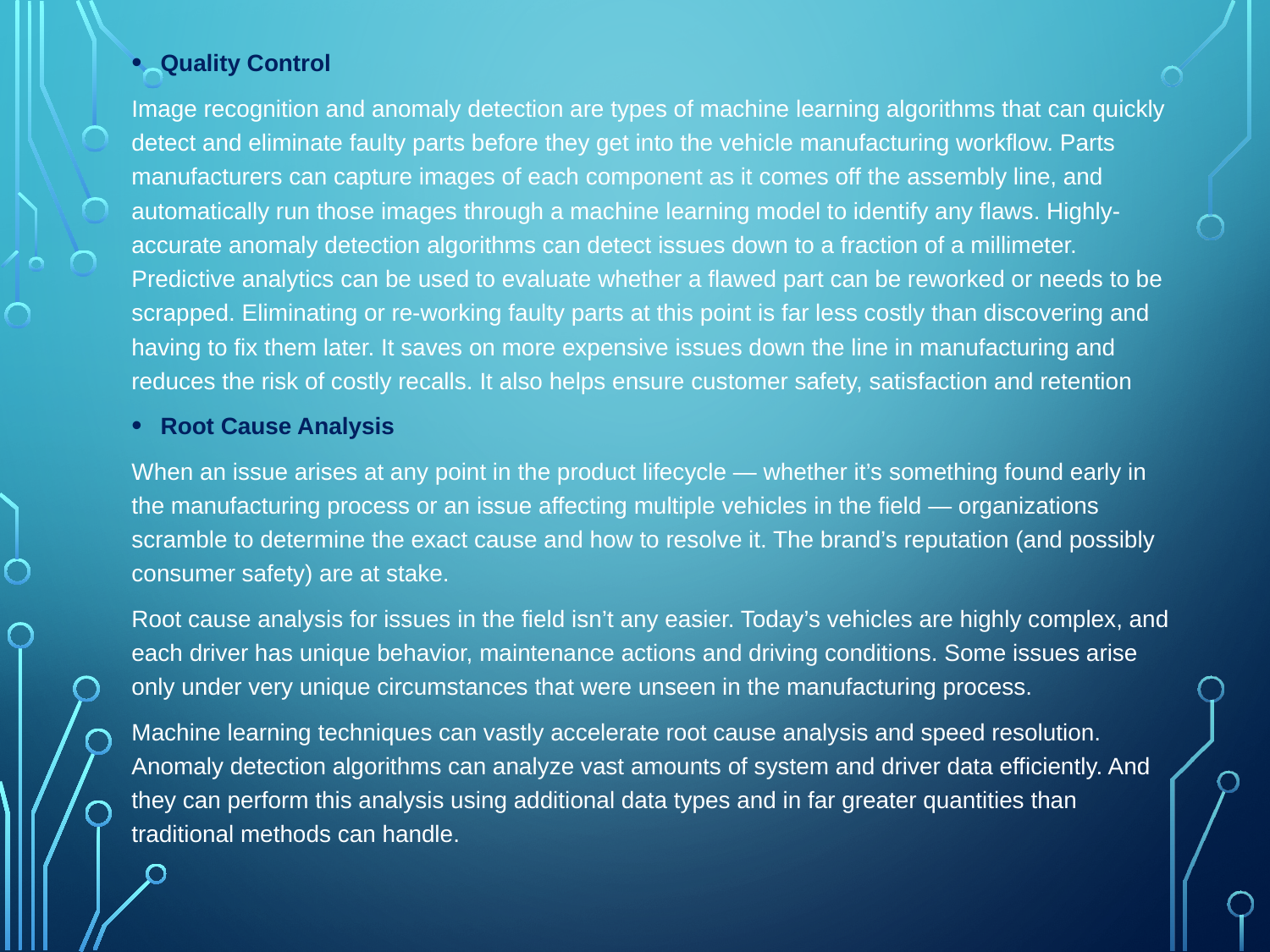

Quality Control
Image recognition and anomaly detection are types of machine learning algorithms that can quickly detect and eliminate faulty parts before they get into the vehicle manufacturing workflow. Parts manufacturers can capture images of each component as it comes off the assembly line, and automatically run those images through a machine learning model to identify any flaws. Highly-accurate anomaly detection algorithms can detect issues down to a fraction of a millimeter. Predictive analytics can be used to evaluate whether a flawed part can be reworked or needs to be scrapped. Eliminating or re-working faulty parts at this point is far less costly than discovering and having to fix them later. It saves on more expensive issues down the line in manufacturing and reduces the risk of costly recalls. It also helps ensure customer safety, satisfaction and retention
Root Cause Analysis
When an issue arises at any point in the product lifecycle — whether it’s something found early in the manufacturing process or an issue affecting multiple vehicles in the field — organizations scramble to determine the exact cause and how to resolve it. The brand’s reputation (and possibly consumer safety) are at stake.
Root cause analysis for issues in the field isn’t any easier. Today’s vehicles are highly complex, and each driver has unique behavior, maintenance actions and driving conditions. Some issues arise only under very unique circumstances that were unseen in the manufacturing process.
Machine learning techniques can vastly accelerate root cause analysis and speed resolution. Anomaly detection algorithms can analyze vast amounts of system and driver data efficiently. And they can perform this analysis using additional data types and in far greater quantities than traditional methods can handle.